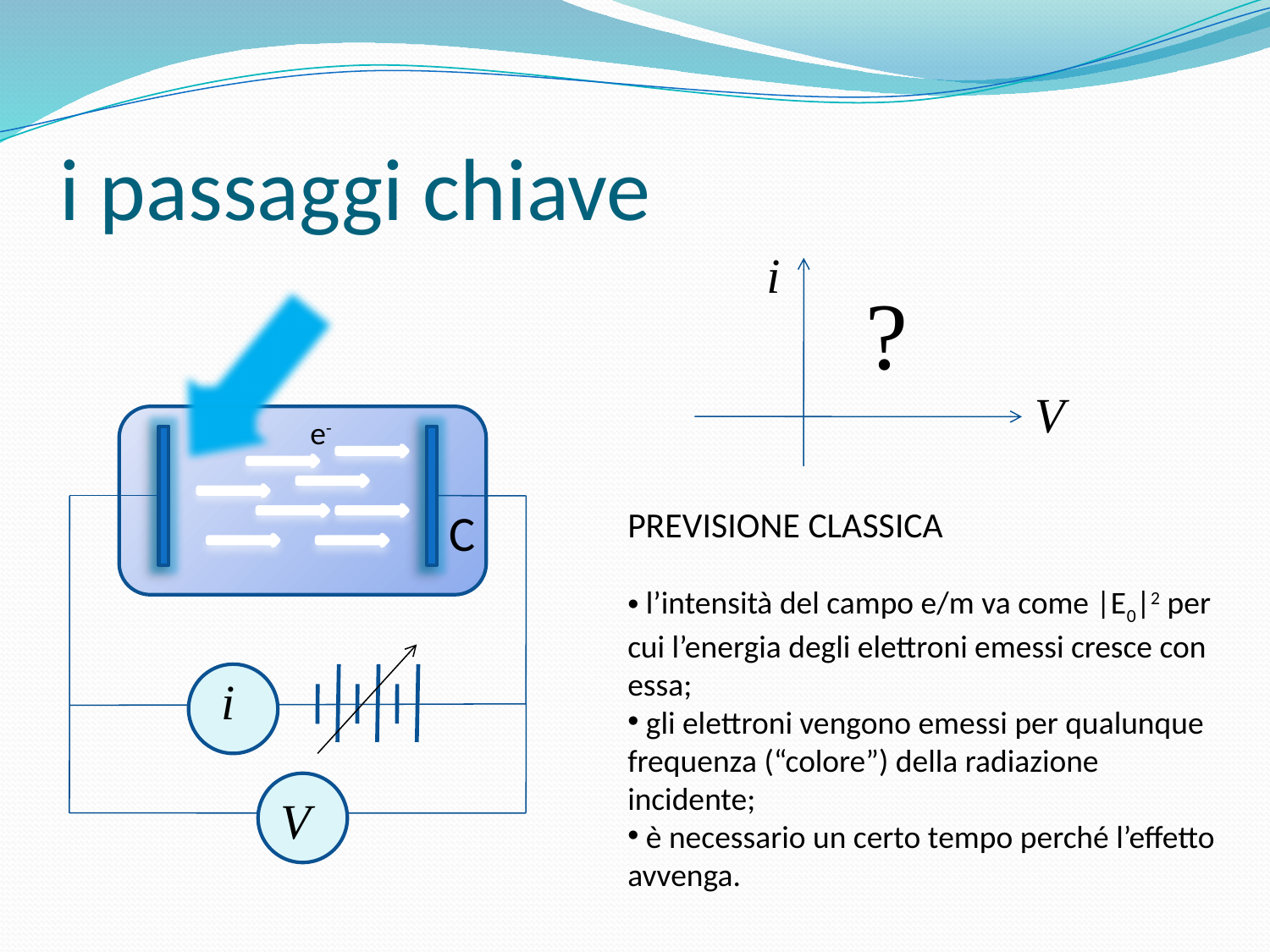

# i passaggi chiave
i
?
V
PREVISIONE CLASSICA

 l’intensità del campo e/m va come |E0|2 per cui l’energia degli elettroni emessi cresce con essa;
 gli elettroni vengono emessi per qualunque frequenza (“colore”) della radiazione incidente;
 è necessario un certo tempo perché l’effetto avvenga.

e-

C

i

V